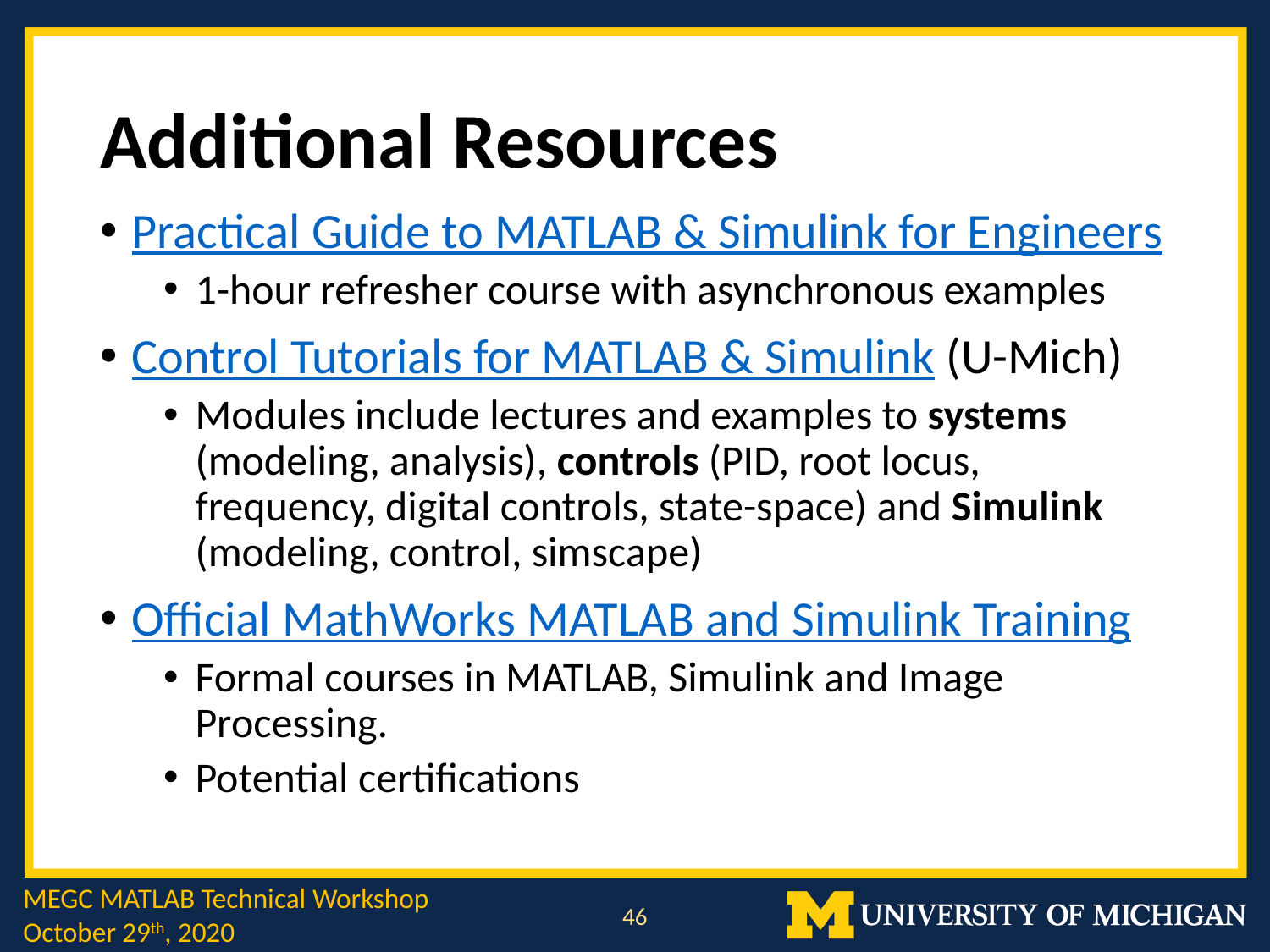

# Additional Resources
Practical Guide to MATLAB & Simulink for Engineers
1-hour refresher course with asynchronous examples
Control Tutorials for MATLAB & Simulink (U-Mich)
Modules include lectures and examples to systems (modeling, analysis), controls (PID, root locus, frequency, digital controls, state-space) and Simulink (modeling, control, simscape)
Official MathWorks MATLAB and Simulink Training
Formal courses in MATLAB, Simulink and Image Processing.
Potential certifications

MEGC MATLAB Technical Workshop
October 29th, 2020
46